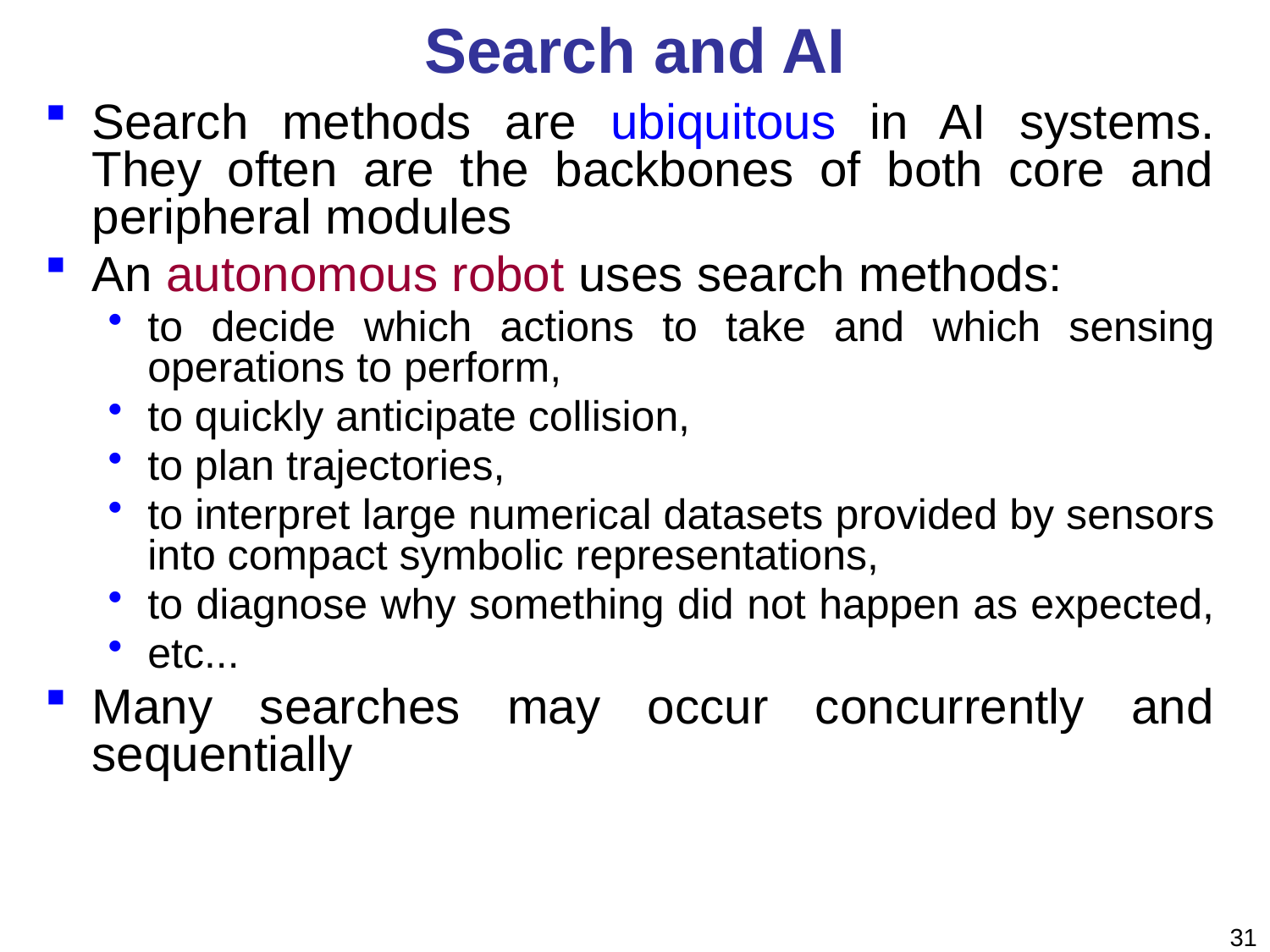

# Search and AI
Search methods are ubiquitous in AI systems. They often are the backbones of both core and peripheral modules
An autonomous robot uses search methods:
to decide which actions to take and which sensing operations to perform,
to quickly anticipate collision,
to plan trajectories,
to interpret large numerical datasets provided by sensors into compact symbolic representations,
to diagnose why something did not happen as expected,
etc...
Many searches may occur concurrently and sequentially

31